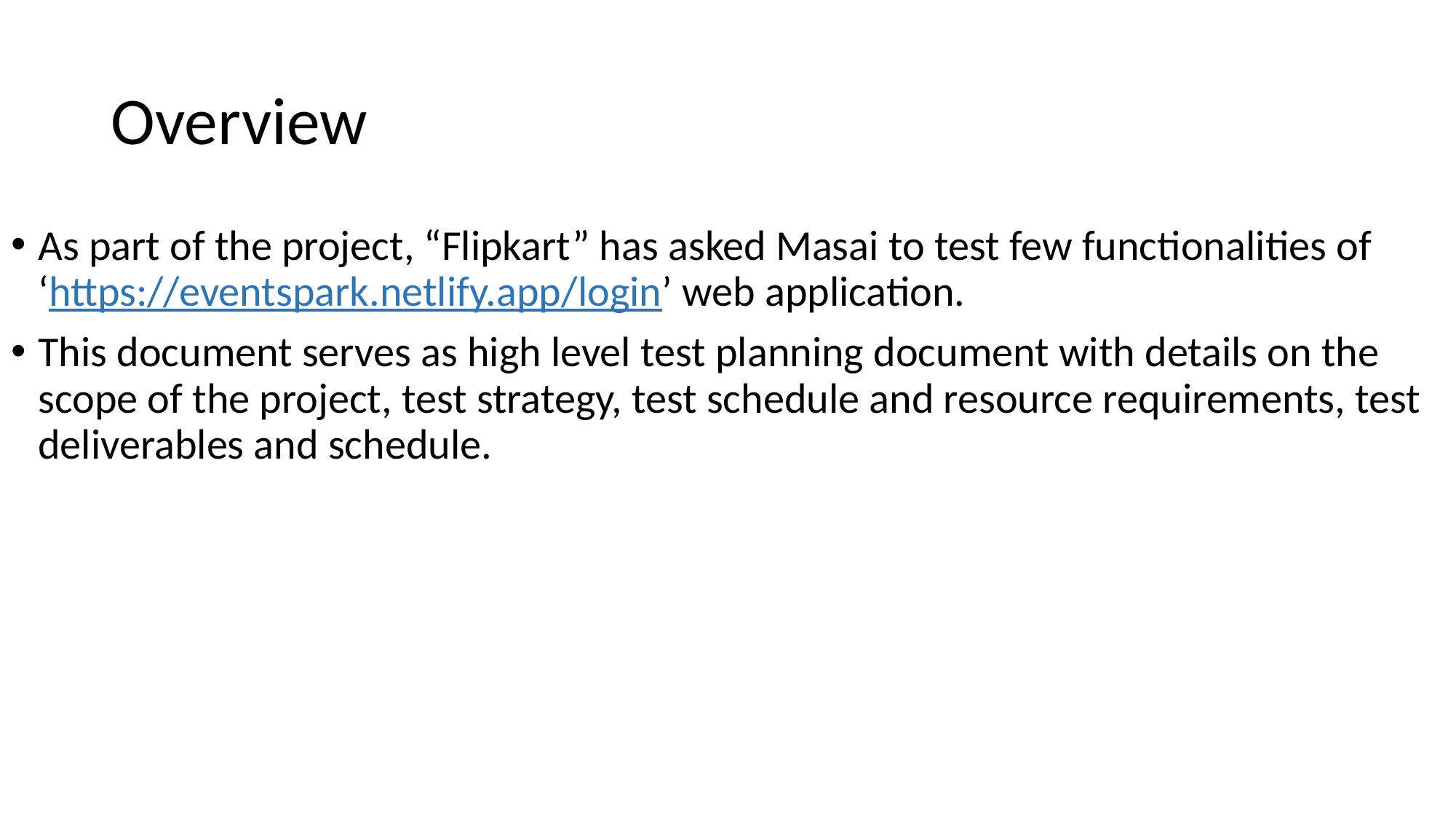

# Overview
As part of the project, “Flipkart” has asked Masai to test few functionalities of ‘https://eventspark.netlify.app/login’ web application.
This document serves as high level test planning document with details on the scope of the project, test strategy, test schedule and resource requirements, test deliverables and schedule.